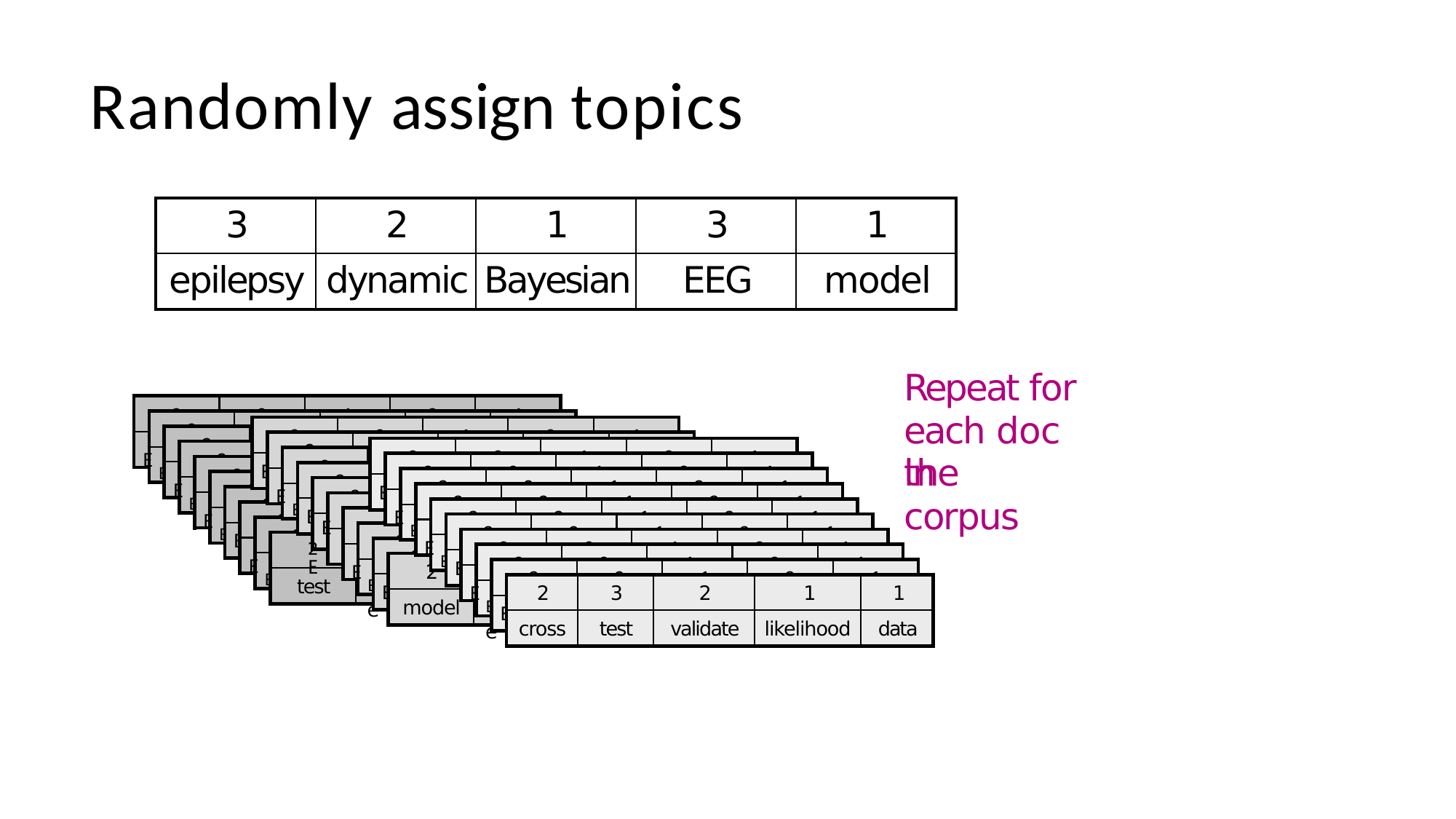

# Randomly assign topics
| 3 | 2 | 1 | 3 | 1 |
| --- | --- | --- | --- | --- |
| epilepsy | dynamic | Bayesian | EEG | model |
Repeat for  each doc in

3
2
1
3
1

3
2
1
3
1
3
2
1
3
1

3
2
1
3
1
E E

truscan
trade
price
temple
market
3
2
1
3
1

3
2
1
3
1

the corpus
3
2
1
3
1

truscan
trade
price
temple
market
3
2
1
3
1

E
truscan
trade
price
temple
market
3
2
1
3
1

3
2
1
3
1
E E

truscan
trade
price
temple
market
3
2
1
3
1

E E

truscan
trade
price
temple
market
3
2
1
3
1

E
3
2
1
3
1
truscan
trade
price
temple
market

truscan
trade
price
temple
market
3
2
1
3
1

truscan
trade
price
temple
market
3
2
1
3
1

E E
3
2
1
3
1
truscan
trade
price
temple
market
E E

truscan
trade
price
temple
market
3
2
1
3
1

E

truscan
trade
price
temple
market
3
2
1
3
1

3
2
1
3
1

truscan
trade
price
temple
market

truscan
trade
price
temple
market
3
2
1
3
1

E
2	E

truscan
3
trade
2
price
1
temple
1
market
3
2
1
3
1

E E
3
2
1
3
1

truscan
trade
price
temple
market
E

truscan
trade
price
temple
market
3
2
1
3
1

truscan
trade
price
temple
market
3
2
1
3
1

truscan
3
trade
2
price
1
temple
1
market
E E

truscan
trade
price
temple
market
3
2
1
3
1
E E

truscan
temple
trade
ship
price
trade
temple
market
market
3
2
1
3
1

E

truscan
trade
price
temple
market

2

truscan
trade
price
temple
market

truscan
trade
price
temple
market
3
2
1
3
1

E E

truscan
temple
trade
ship
price
trade
temple
market
market
test

E
2
3
2
1
1

truscan
trade
price
temple
market

truscan
trade
price
temple
market

model

E

truscan
trade
price
temple	m
arket

cross
test
validate
likelihood
data